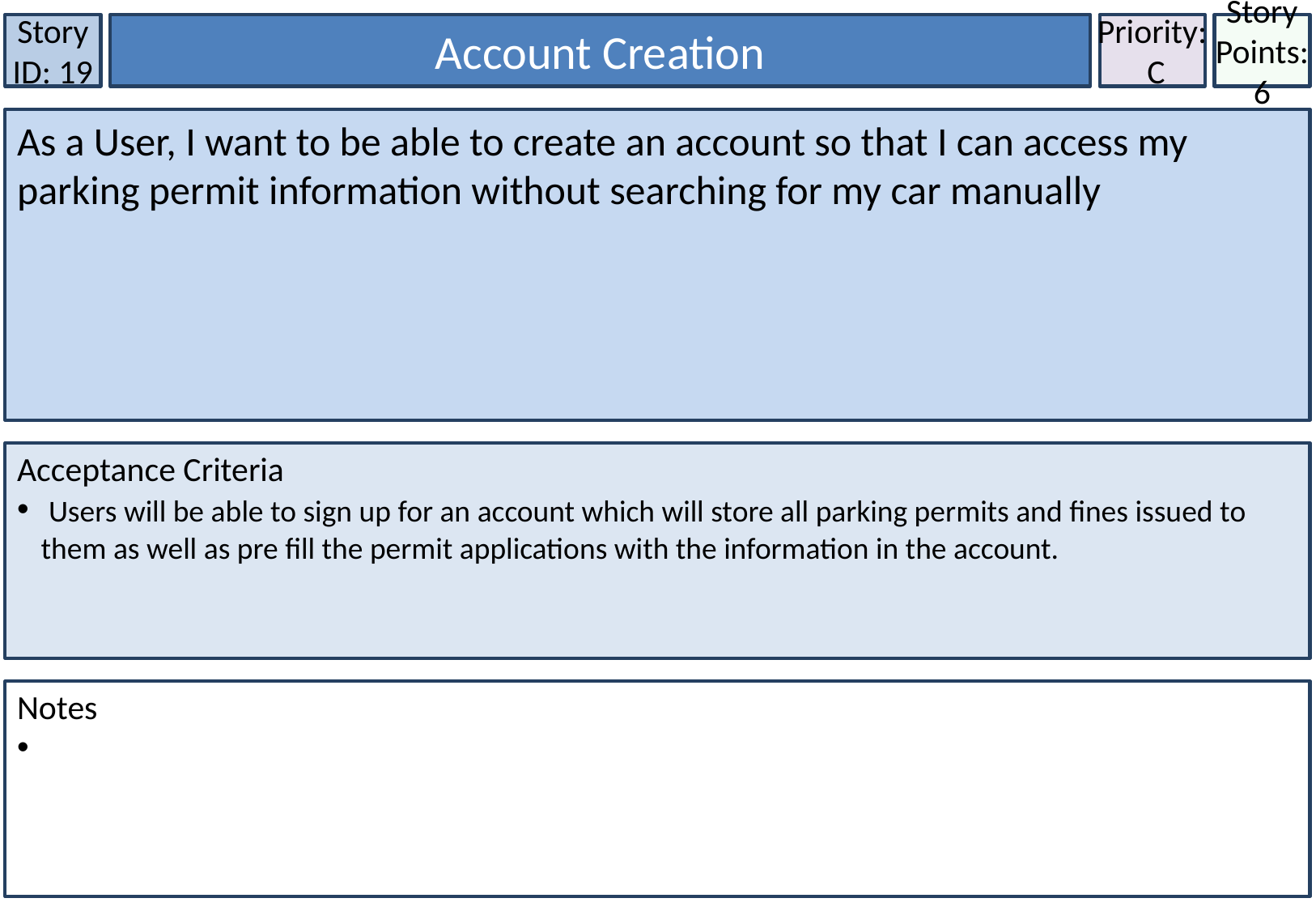

Story ID: 19
Account Creation
Priority:
 C
Story Points: 6
As a User, I want to be able to create an account so that I can access my parking permit information without searching for my car manually
Acceptance Criteria
 Users will be able to sign up for an account which will store all parking permits and fines issued to them as well as pre fill the permit applications with the information in the account.
Notes